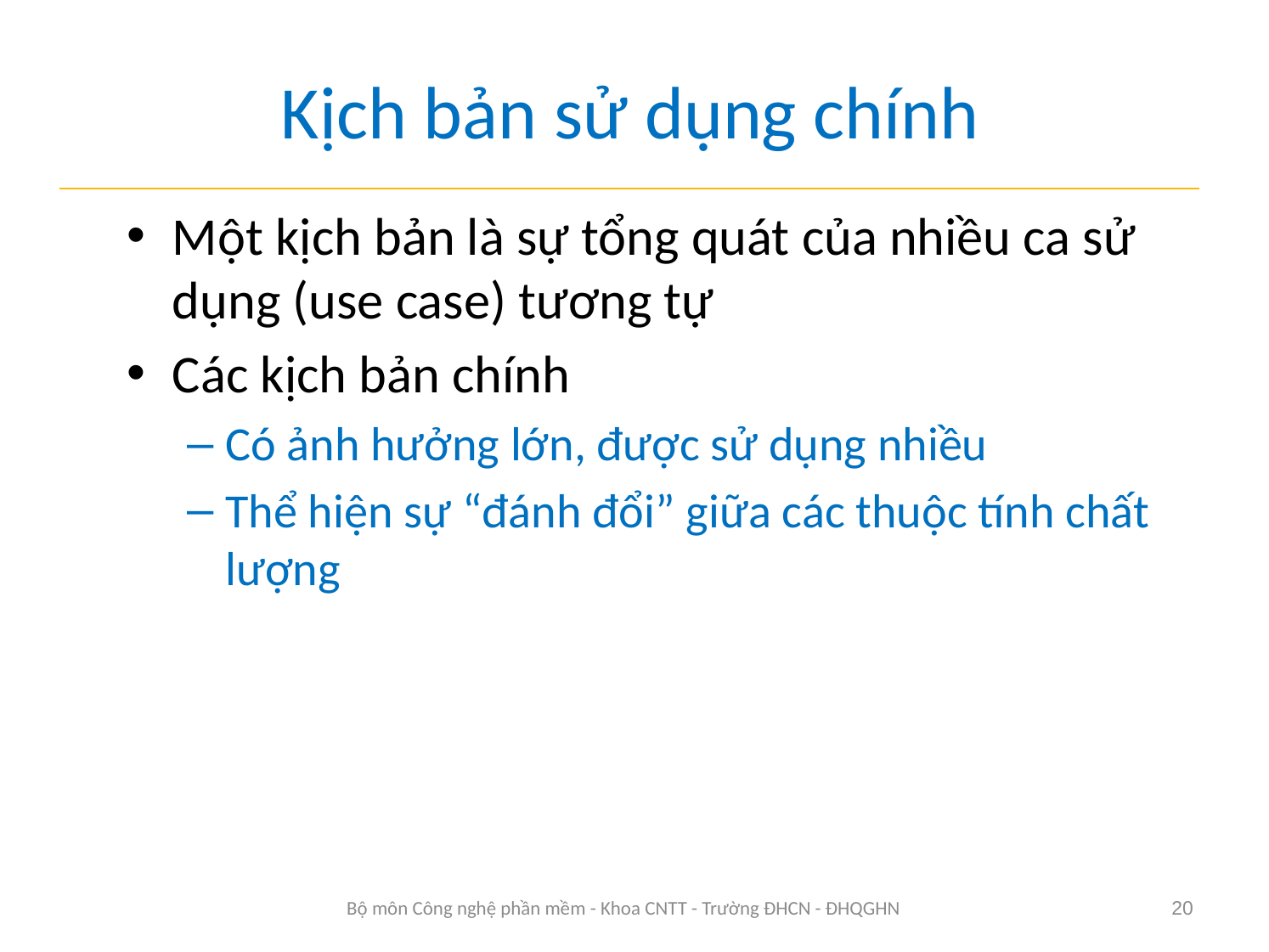

# Kịch bản sử dụng chính
Một kịch bản là sự tổng quát của nhiều ca sử dụng (use case) tương tự
Các kịch bản chính
Có ảnh hưởng lớn, được sử dụng nhiều
Thể hiện sự “đánh đổi” giữa các thuộc tính chất lượng
Bộ môn Công nghệ phần mềm - Khoa CNTT - Trường ĐHCN - ĐHQGHN
20